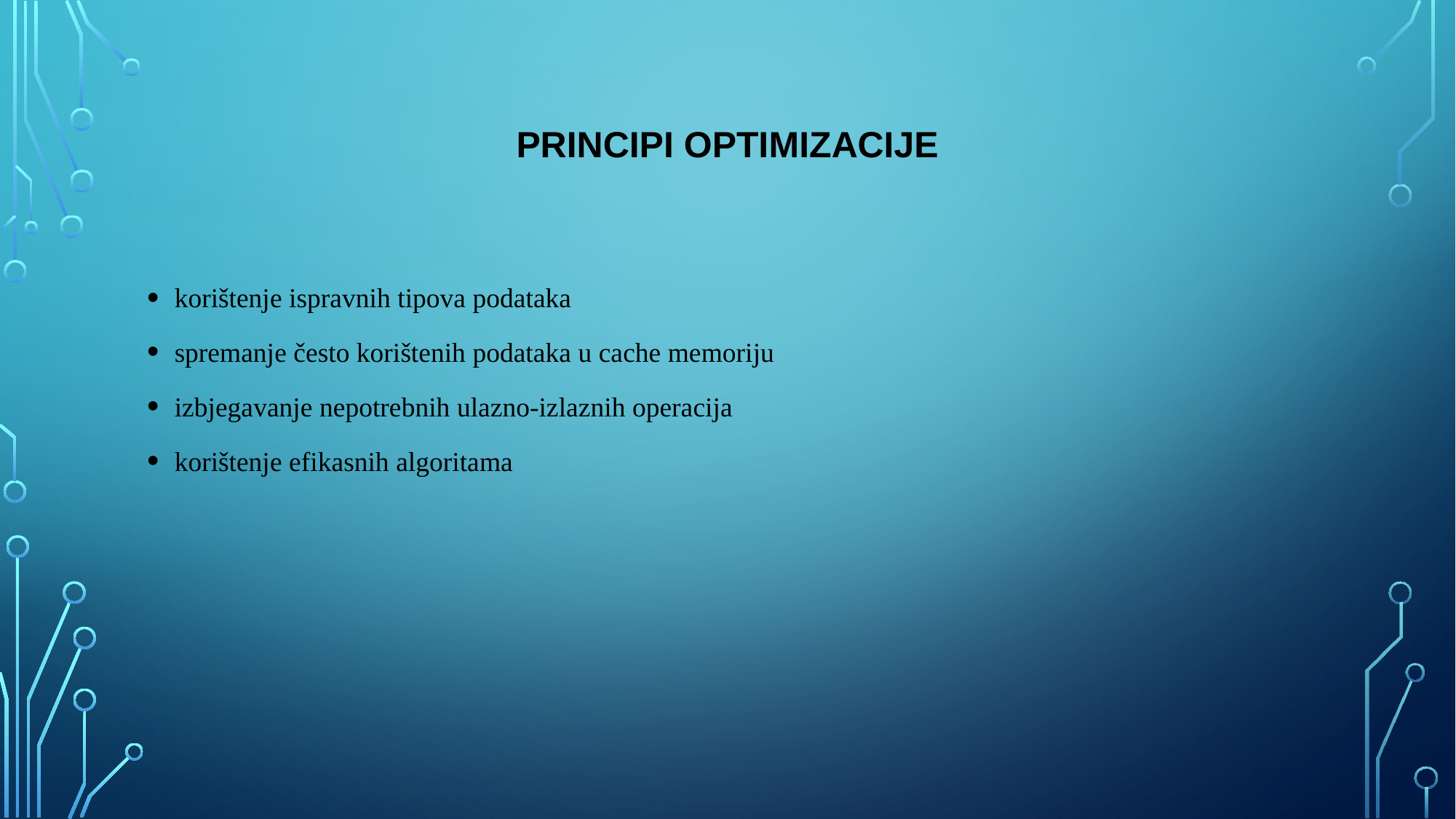

# Principi optimizacije
korištenje ispravnih tipova podataka
spremanje često korištenih podataka u cache memoriju
izbjegavanje nepotrebnih ulazno-izlaznih operacija
korištenje efikasnih algoritama